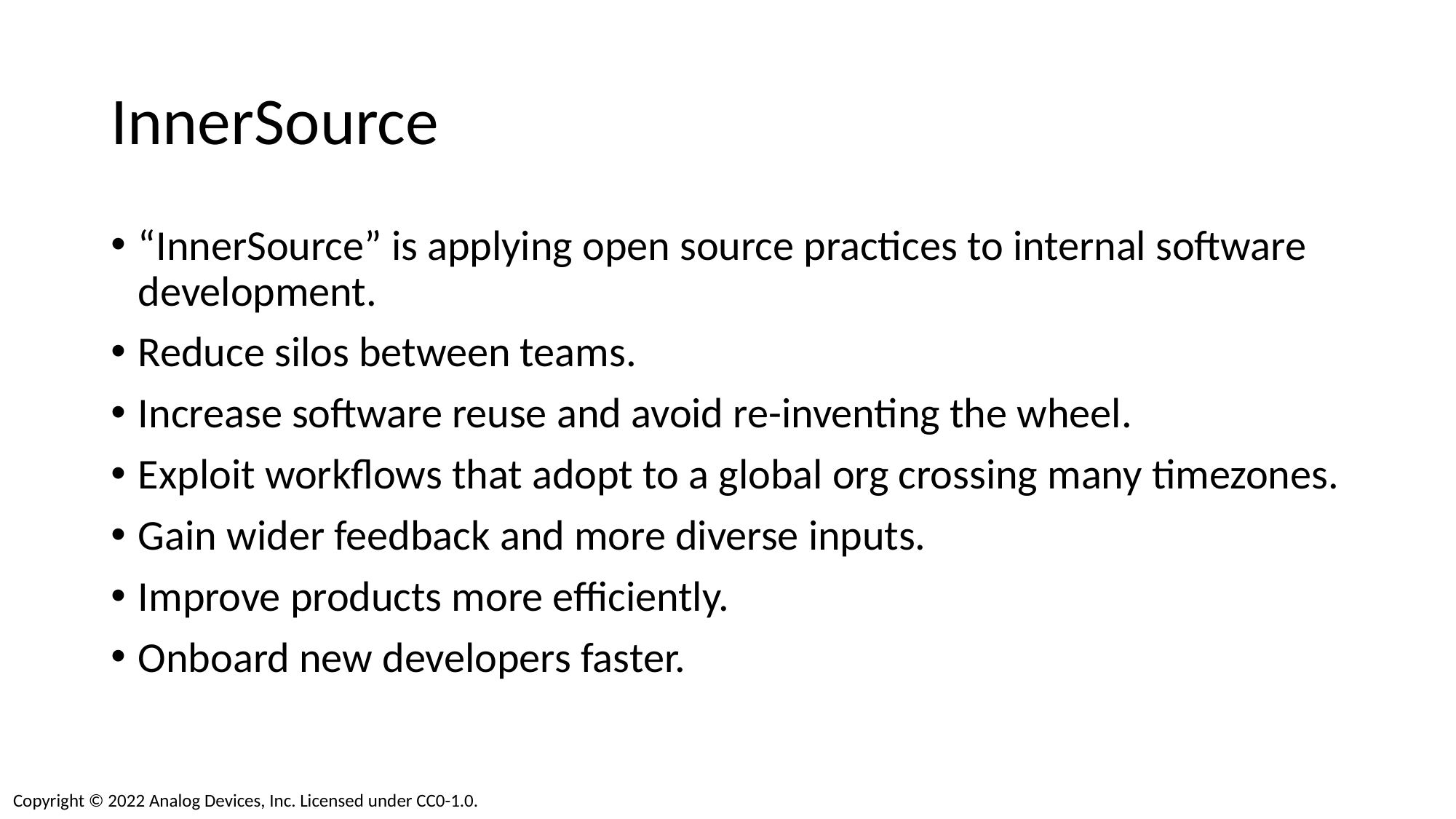

# InnerSource
“InnerSource” is applying open source practices to internal software development.
Reduce silos between teams.
Increase software reuse and avoid re-inventing the wheel.
Exploit workflows that adopt to a global org crossing many timezones.
Gain wider feedback and more diverse inputs.
Improve products more efficiently.
Onboard new developers faster.
Copyright © 2022 Analog Devices, Inc. Licensed under CC0-1.0.